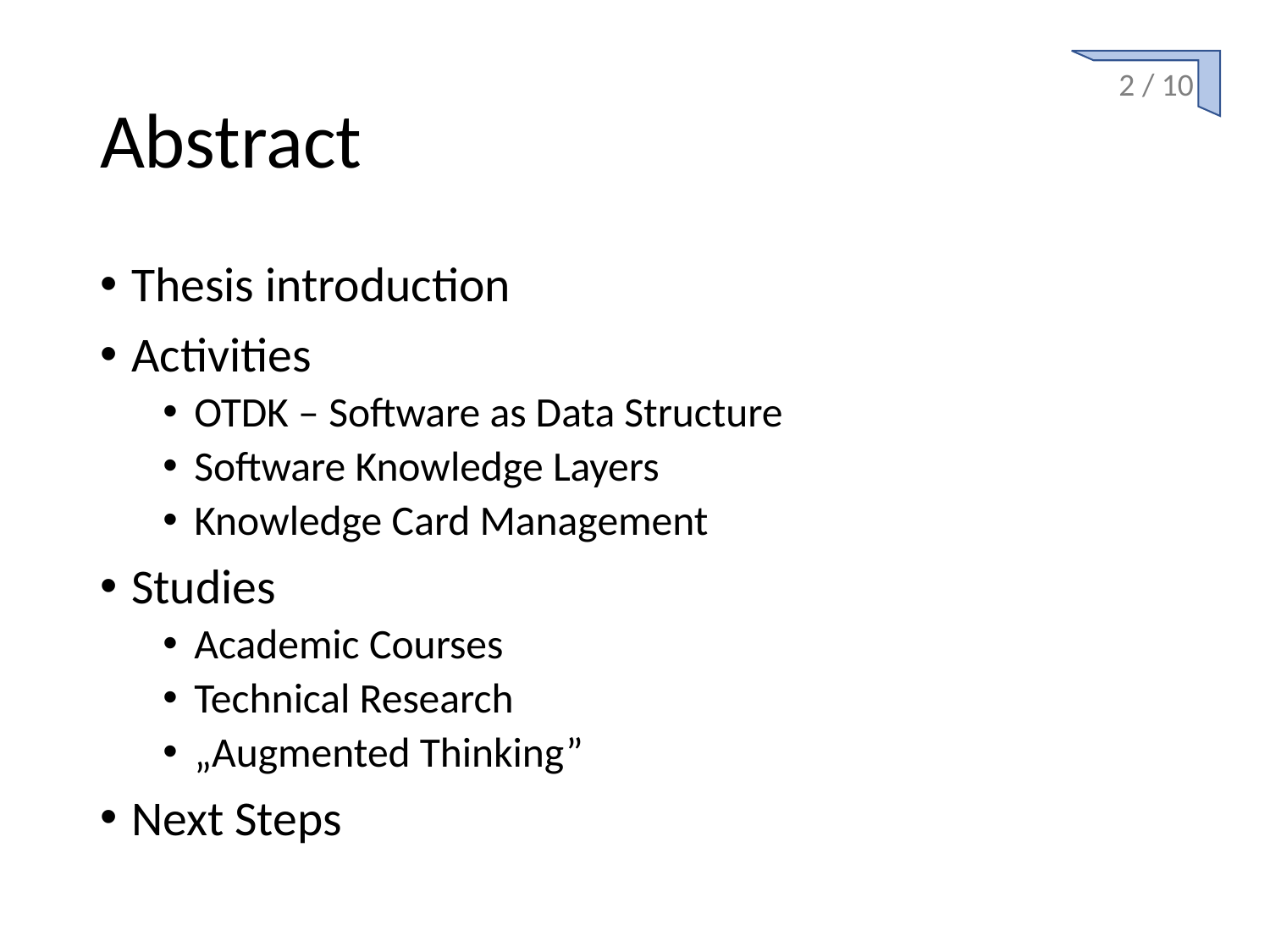

# Abstract
2 / 10
Thesis introduction
Activities
OTDK – Software as Data Structure
Software Knowledge Layers
Knowledge Card Management
Studies
Academic Courses
Technical Research
„Augmented Thinking”
Next Steps